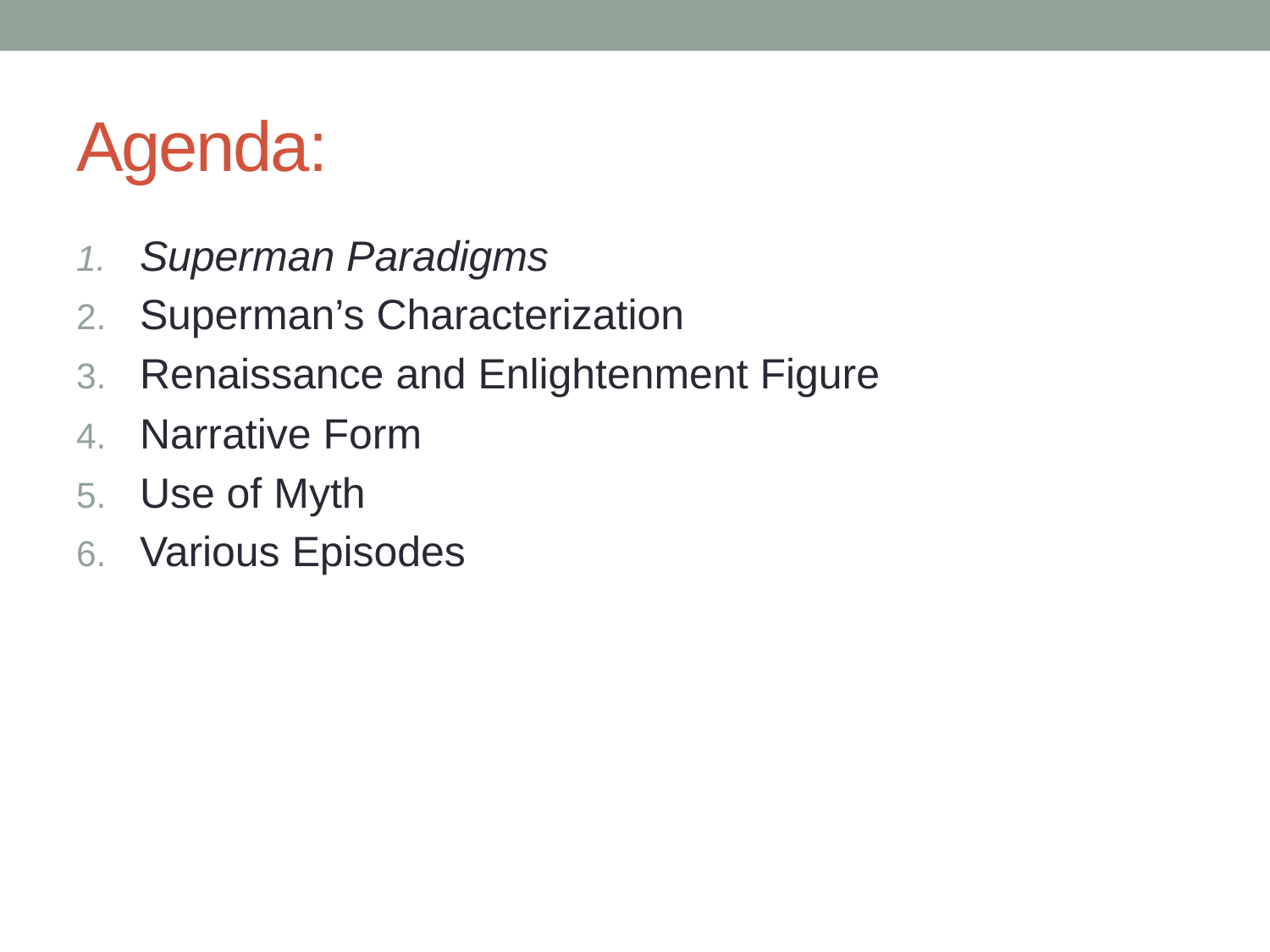

# Agenda:
Superman Paradigms
Superman’s Characterization
Renaissance and Enlightenment Figure
Narrative Form
Use of Myth
Various Episodes